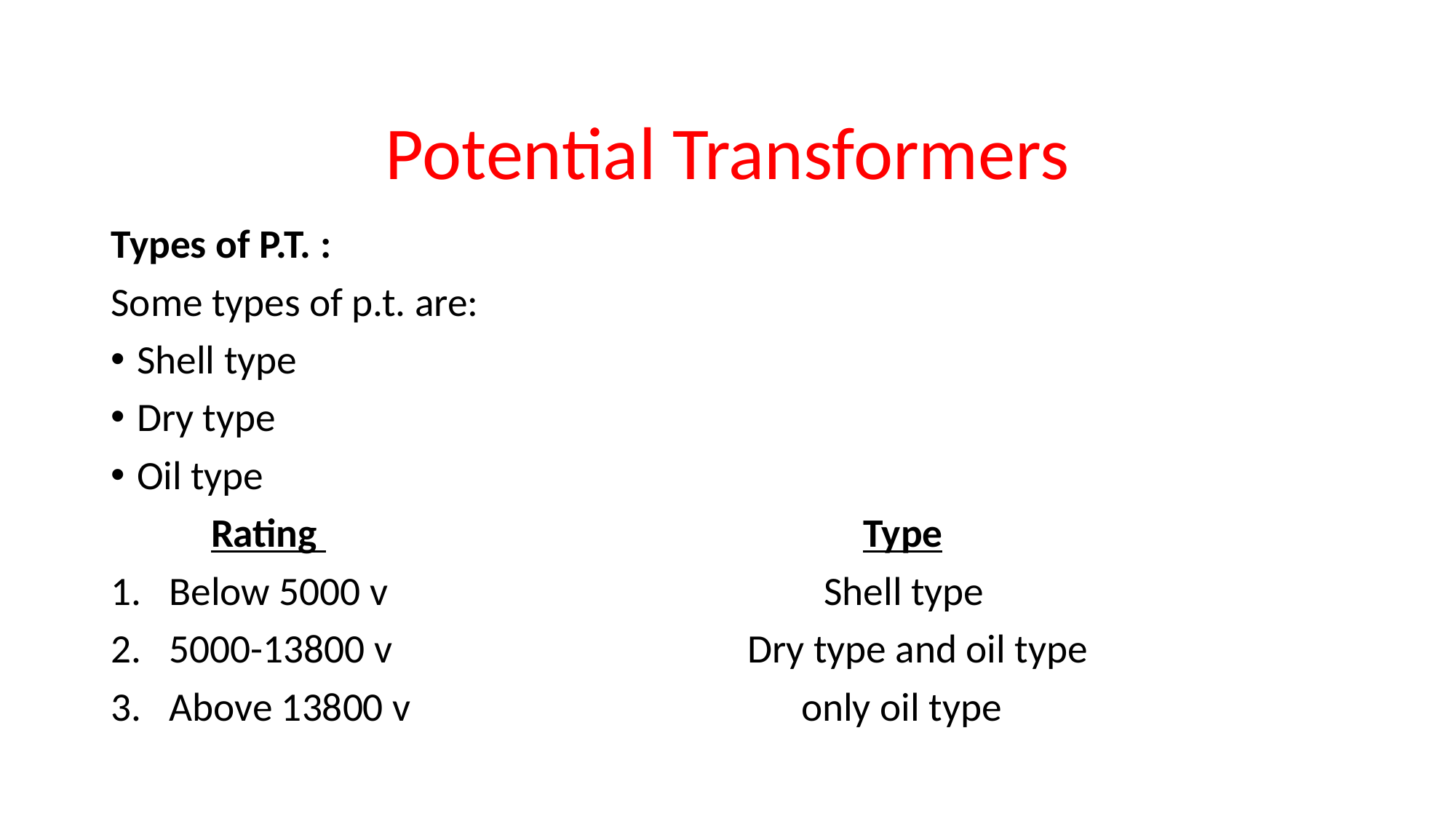

# Potential Transformers
Types of P.T. :
Some types of p.t. are:
Shell type
Dry type
Oil type
           Rating                                                            Type
Below 5000 v                                                Shell type
5000-13800 v                                       Dry type and oil type
Above 13800 v                                           only oil type